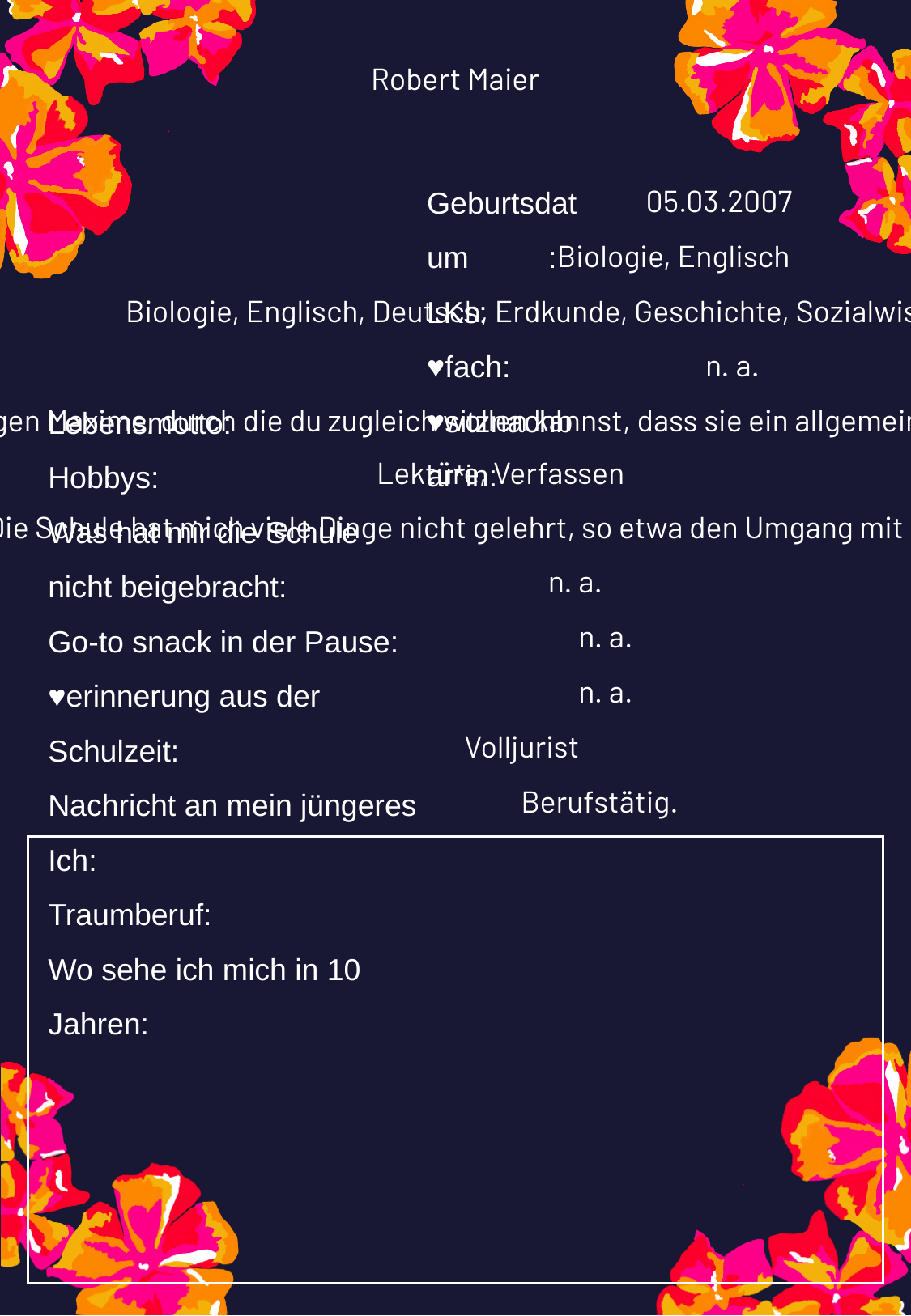

Robert Maier

05.03.2007

Biologie, Englisch

Biologie, Englisch, Deutsch, Erdkunde, Geschichte, Sozialwissenschaften, Philosophie

n. a.

„Handle nur nach derjenigen Maxime, durch die du zugleich wollen kannst, dass sie ein allgemeines Gesetz werde.“ (Immanuel Kant)

Lektüre, Verfassen

Die Schule hat mich viele Dinge nicht gelehrt, so etwa den Umgang mit Finanzen und die Psychologie.

n. a.

n. a.

n. a.

Volljurist

Berufstätig.